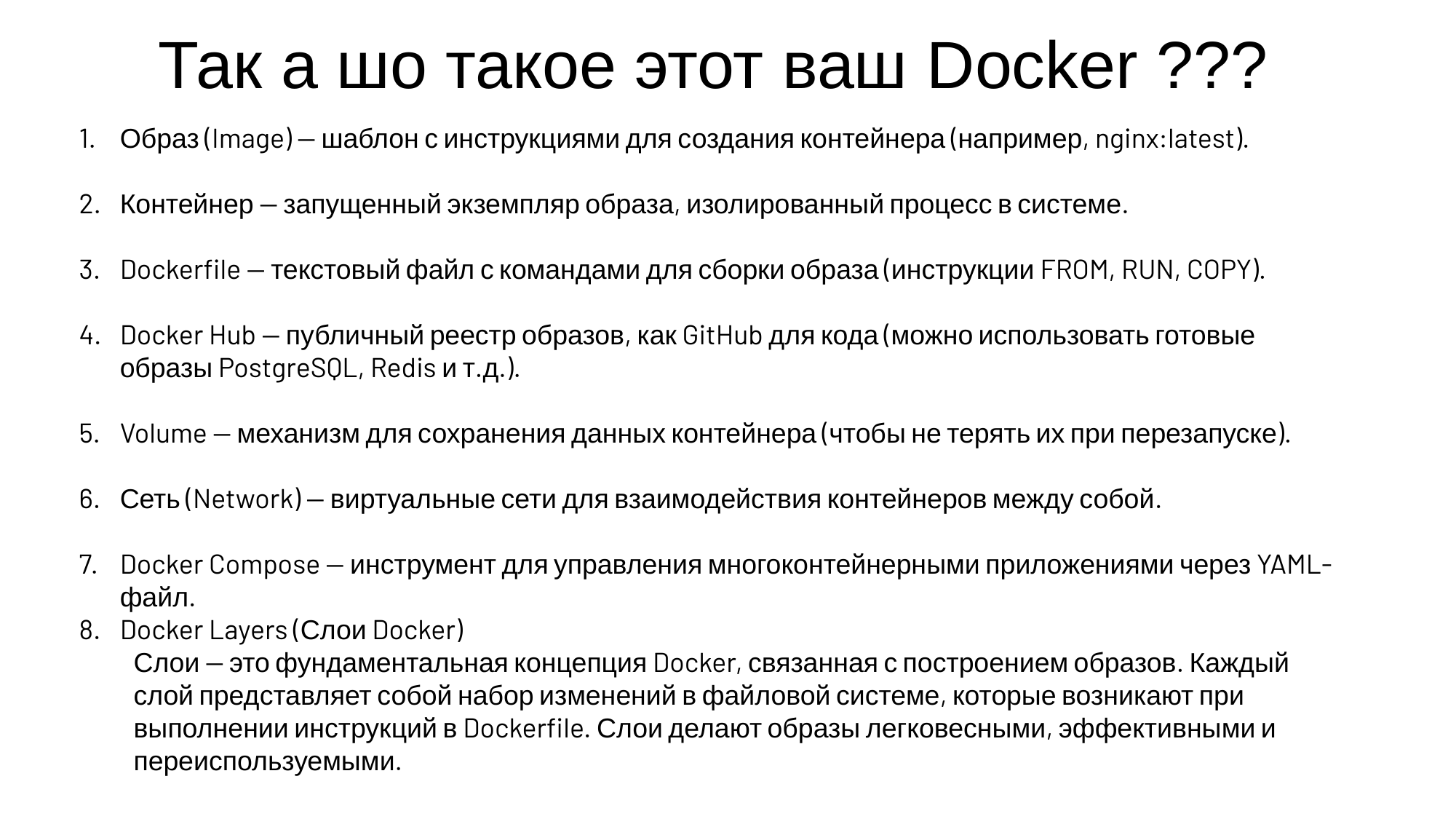

Так а шо такое этот ваш Docker ???
Образ (Image) — шаблон с инструкциями для создания контейнера (например, nginx:latest).

Контейнер — запущенный экземпляр образа, изолированный процесс в системе.

Dockerfile — текстовый файл с командами для сборки образа (инструкции FROM, RUN, COPY).

Docker Hub — публичный реестр образов, как GitHub для кода (можно использовать готовые образы PostgreSQL, Redis и т.д.).

Volume — механизм для сохранения данных контейнера (чтобы не терять их при перезапуске).

Сеть (Network) — виртуальные сети для взаимодействия контейнеров между собой.

Docker Compose — инструмент для управления многоконтейнерными приложениями через YAML-файл.
Docker Layers (Слои Docker)
Слои — это фундаментальная концепция Docker, связанная с построением образов. Каждый слой представляет собой набор изменений в файловой системе, которые возникают при выполнении инструкций в Dockerfile. Слои делают образы легковесными, эффективными и переиспользуемыми.